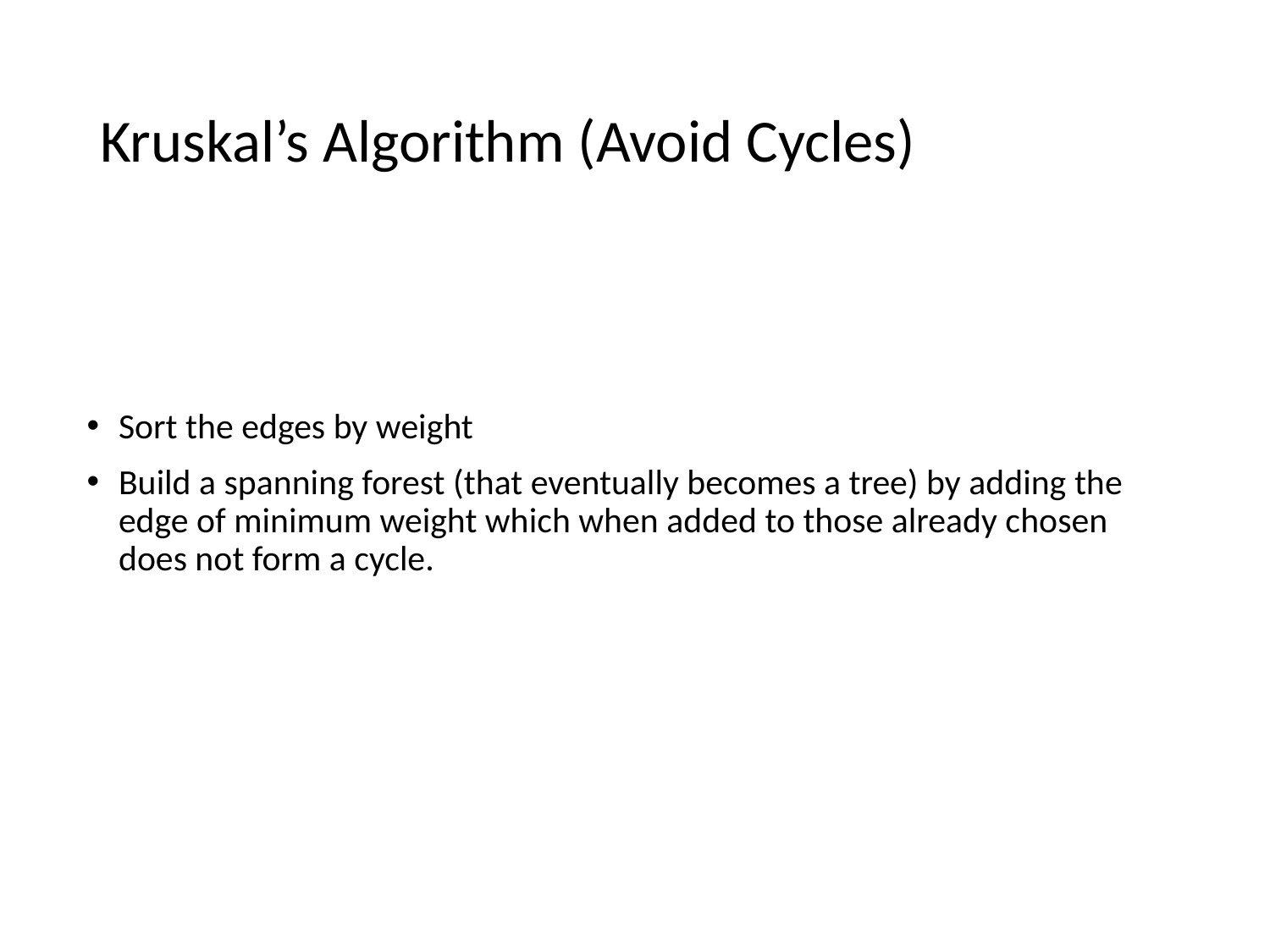

# Kruskal’s Algorithm (Avoid Cycles)
Sort the edges by weight
Build a spanning forest (that eventually becomes a tree) by adding the edge of minimum weight which when added to those already chosen does not form a cycle.